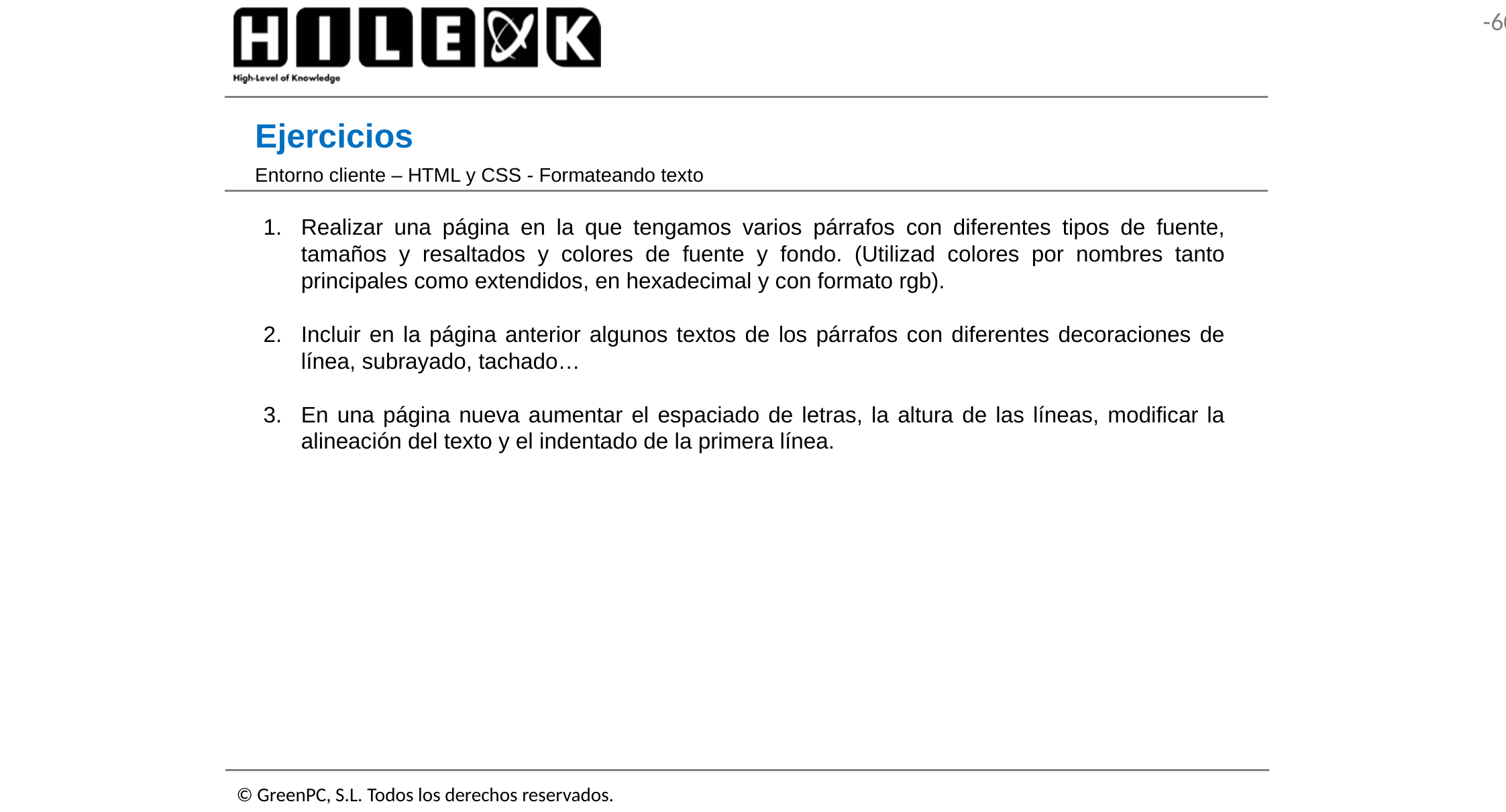

# Ejercicios
Entorno cliente – HTML y CSS - Formateando texto
Realizar una página en la que tengamos varios párrafos con diferentes tipos de fuente, tamaños y resaltados y colores de fuente y fondo. (Utilizad colores por nombres tanto principales como extendidos, en hexadecimal y con formato rgb).

Incluir en la página anterior algunos textos de los párrafos con diferentes decoraciones de línea, subrayado, tachado…

En una página nueva aumentar el espaciado de letras, la altura de las líneas, modificar la alineación del texto y el indentado de la primera línea.